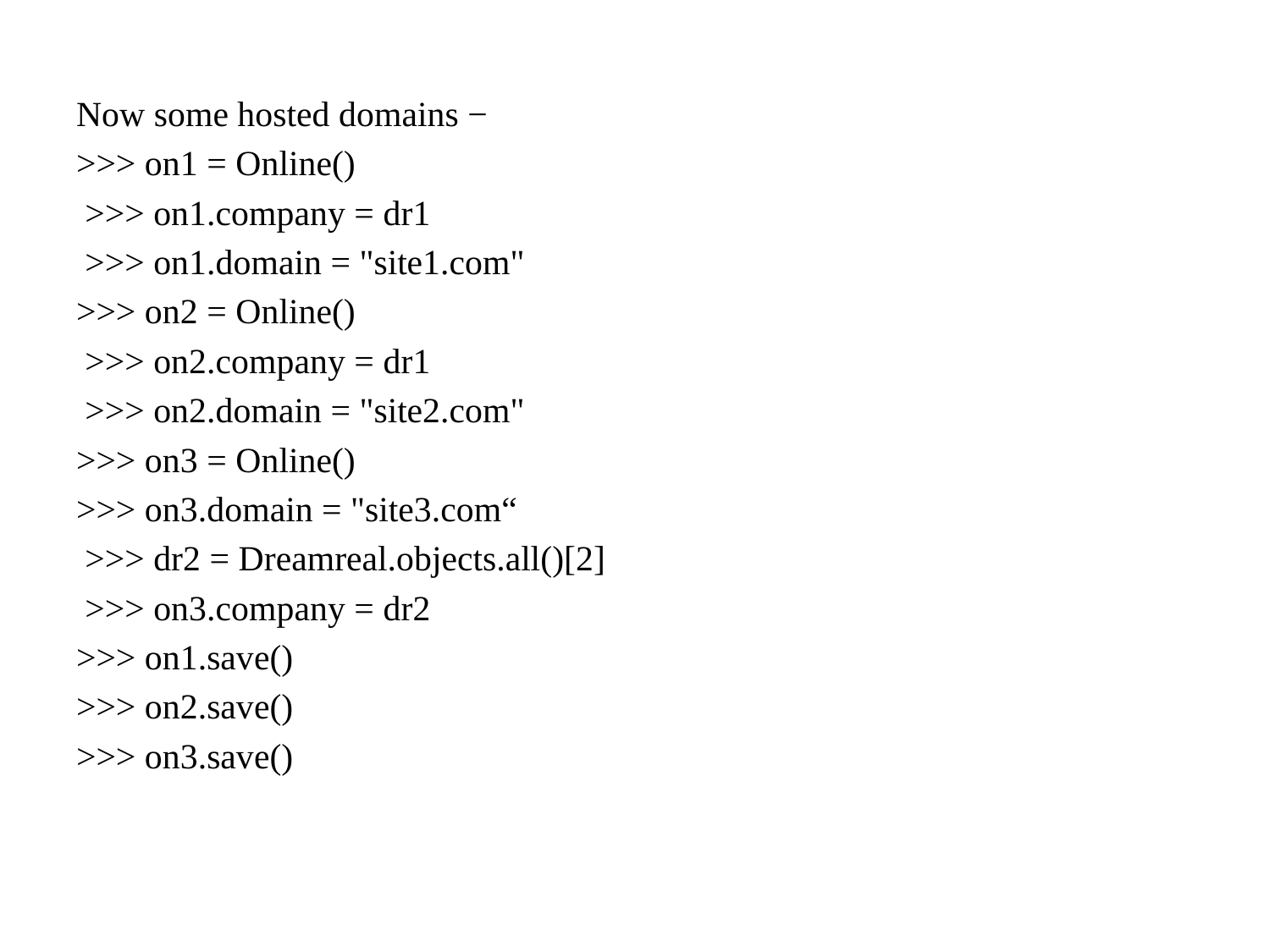

Now some hosted domains −
>>> on1 = Online()
 >>> on1.company = dr1
 >>> on1.domain = "site1.com"
>>> on2 = Online()
 >>> on2.company = dr1
 >>> on2.domain = "site2.com"
>>> on3 = Online()
>>> on3.domain = "site3.com“
 >>> dr2 = Dreamreal.objects.all()[2]
 >>> on3.company = dr2
>>> on1.save()
>>> on2.save()
>>> on3.save()